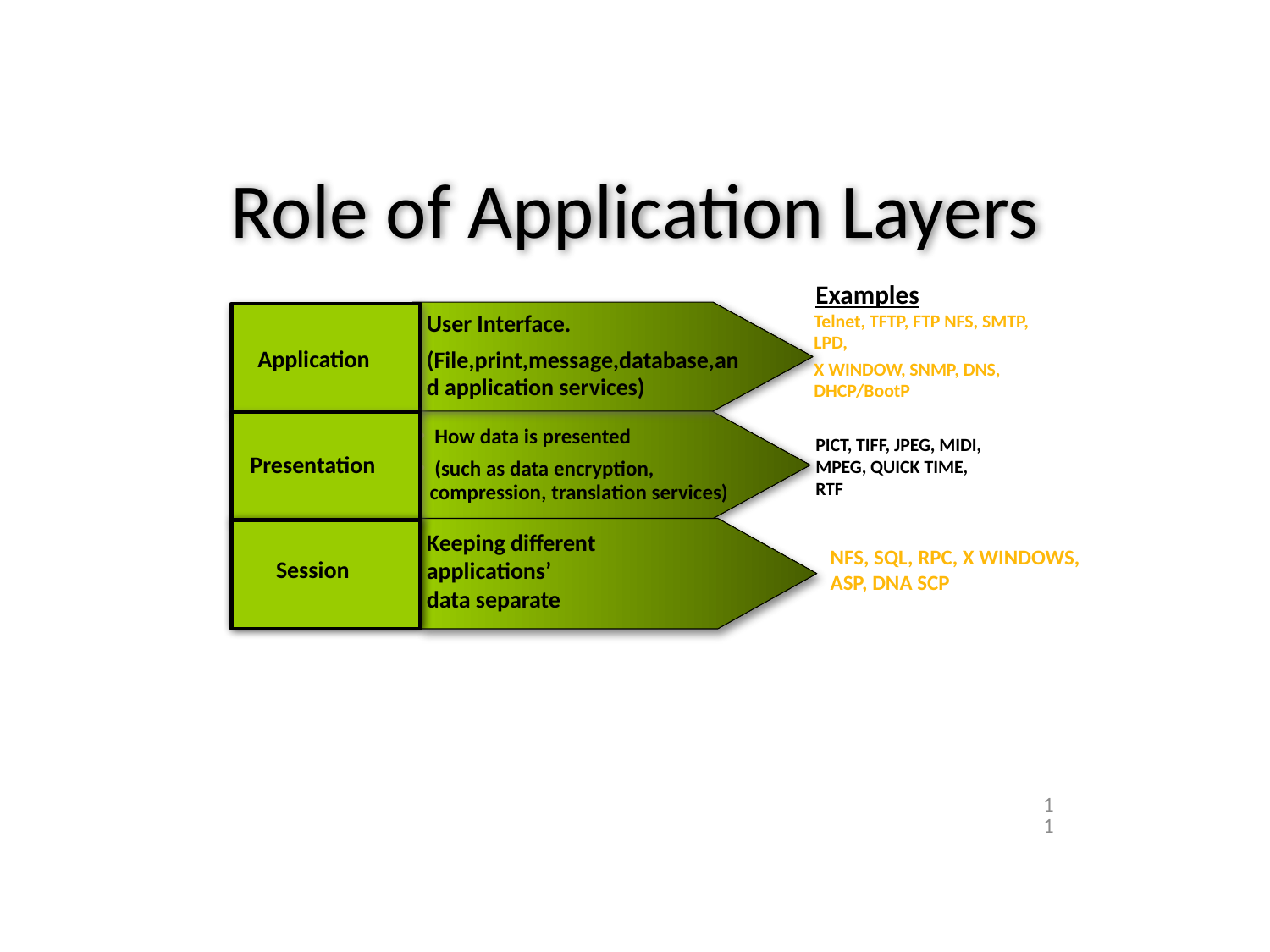

Role of Application Layers
Examples

User Interface.
(File,print,message,database,and application services)

Telnet, TFTP, FTP NFS, SMTP, LPD,
X WINDOW, SNMP, DNS, DHCP/BootP
Application

 How data is presented
 (such as data encryption,    compression, translation services)
PICT, TIFF, JPEG, MIDI, MPEG, QUICK TIME, RTF
Presentation

Keeping different applications’
data separate
NFS, SQL, RPC, X WINDOWS, ASP, DNA SCP
Session

11